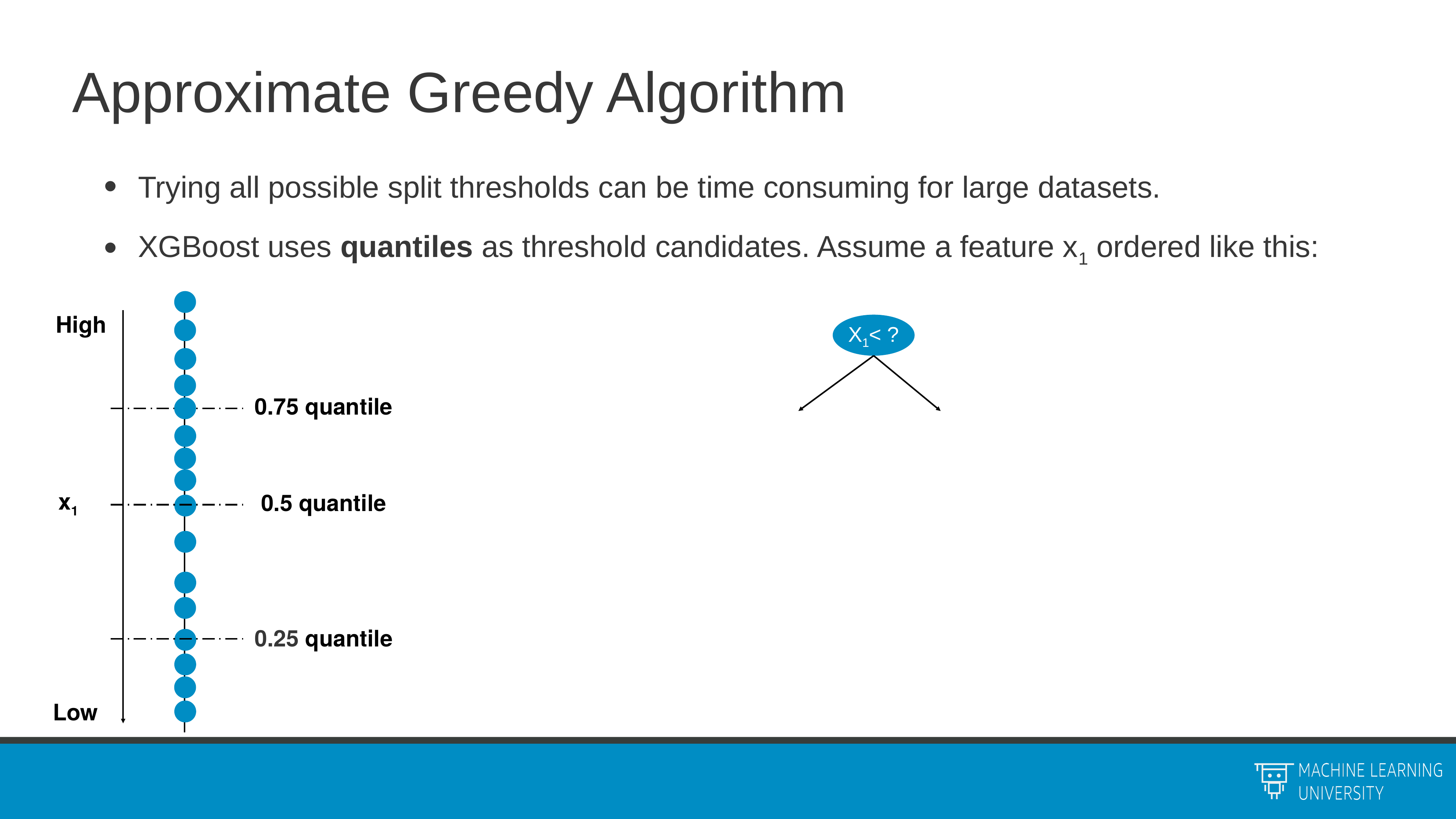

# Approximate Greedy Algorithm
Trying all possible split thresholds can be time consuming for large datasets.
XGBoost uses quantiles as threshold candidates. Assume a feature x1 ordered like this:

High
X1< ?

0.75 quantile

0.5 quantile
x1

0.25 quantile

Low